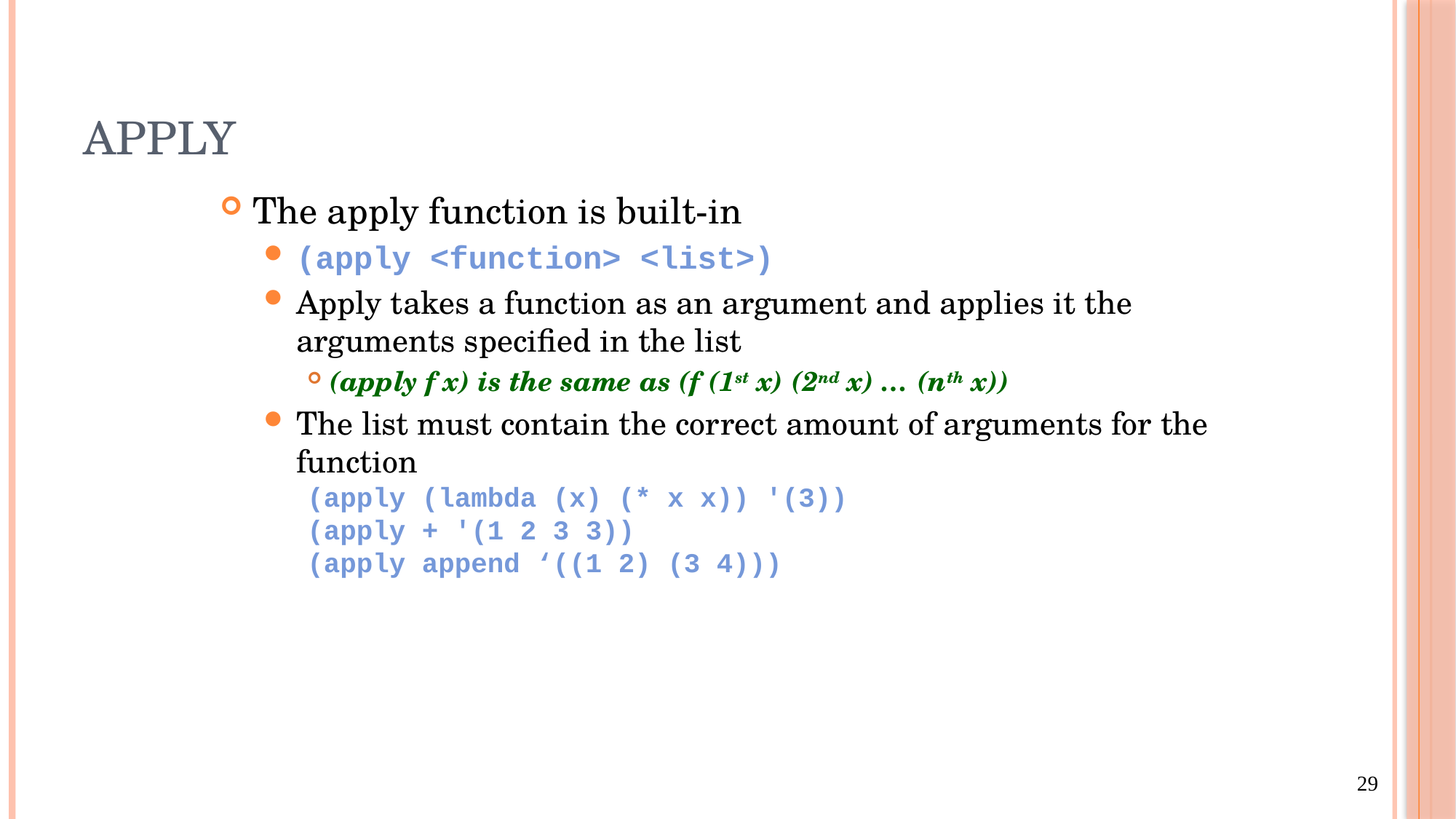

# Apply
The apply function is built-in
(apply <function> <list>)
Apply takes a function as an argument and applies it the arguments specified in the list
(apply f x) is the same as (f (1st x) (2nd x) … (nth x))
The list must contain the correct amount of arguments for the function
(apply (lambda (x) (* x x)) '(3))
(apply + '(1 2 3 3))
(apply append ‘((1 2) (3 4)))